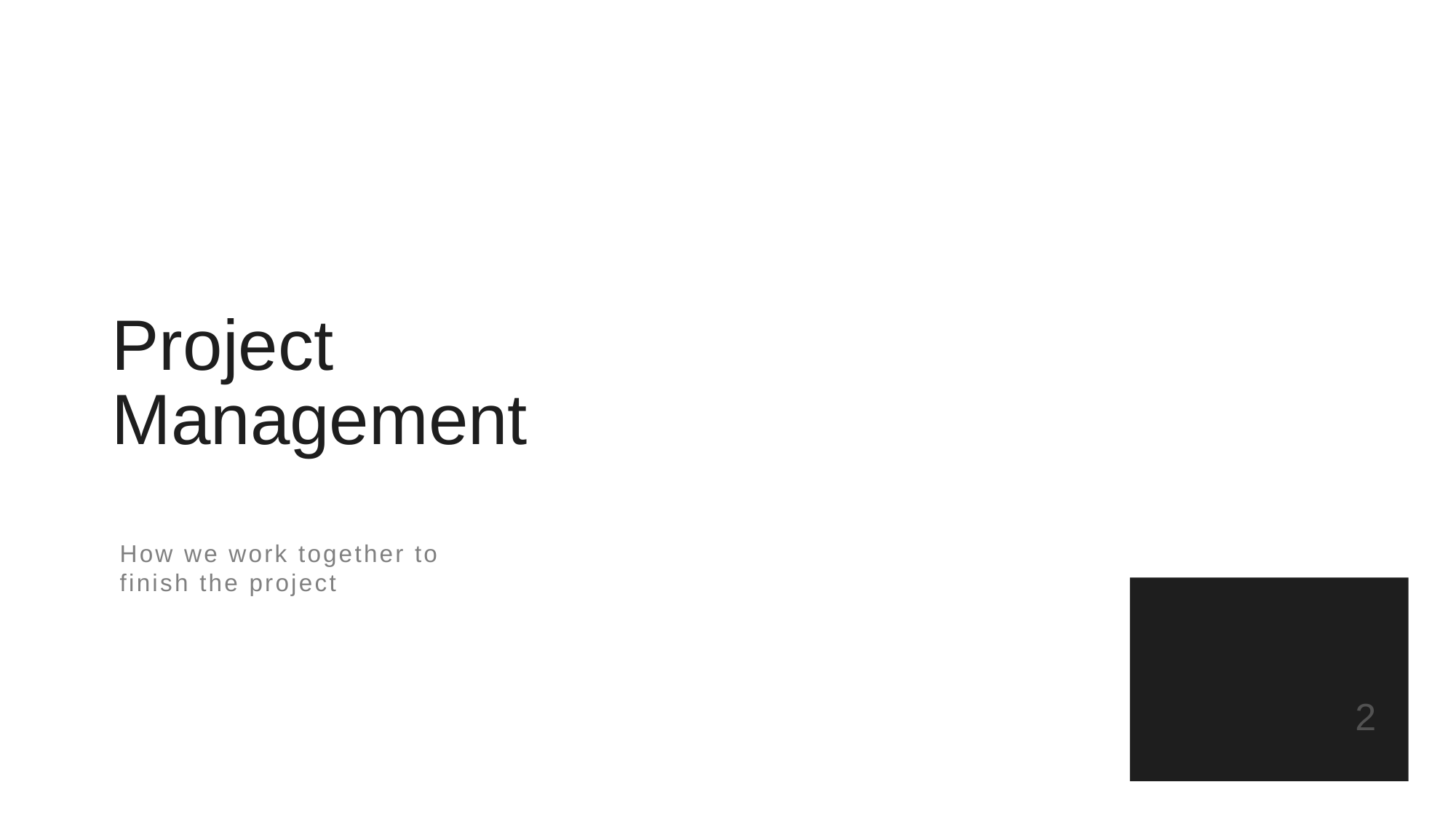

# Project Management
How we work together to finish the project

2